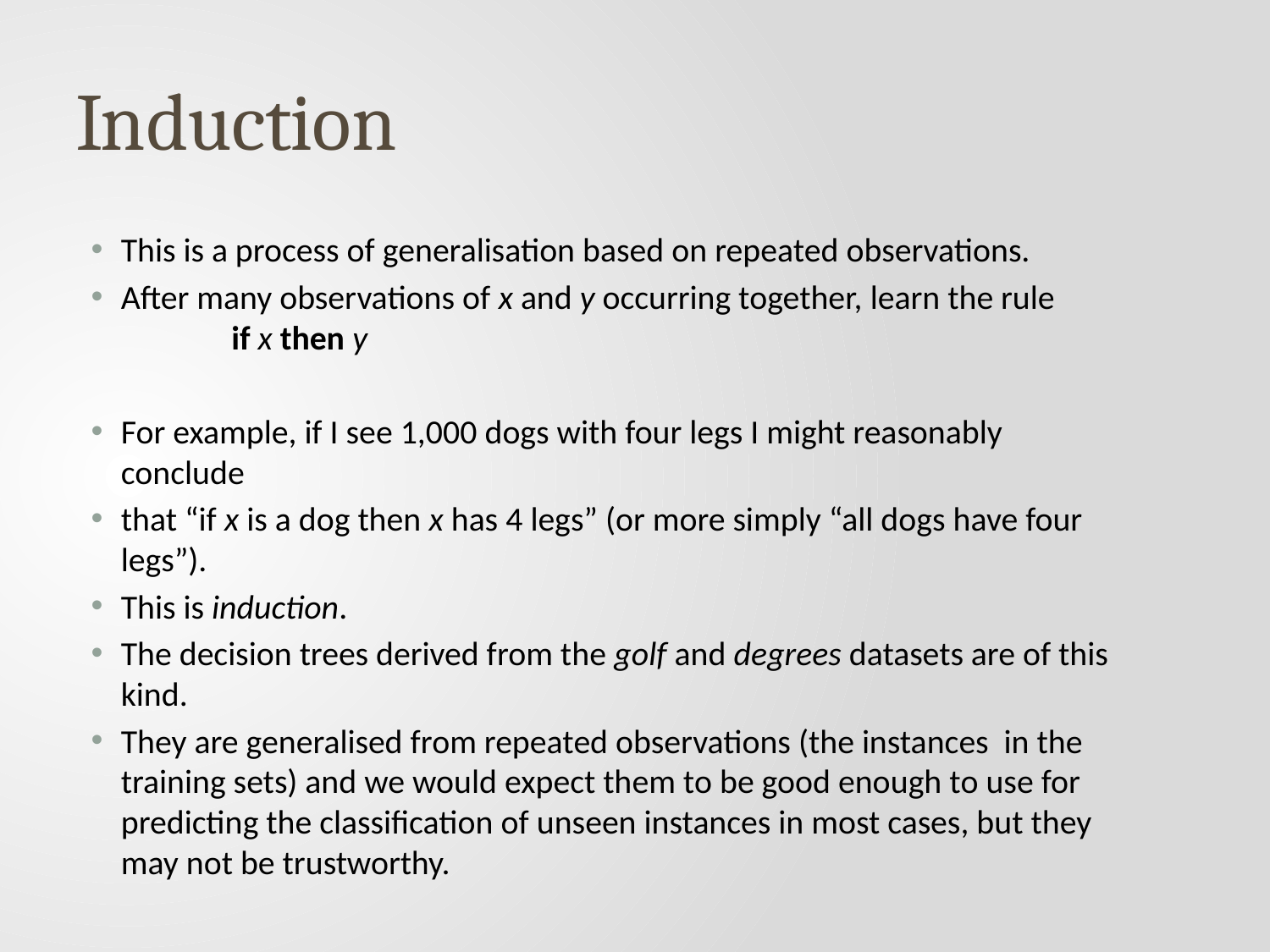

# Induction
This is a process of generalisation based on repeated observations.
After many observations of x and y occurring together, learn the rule 		if x then y

For example, if I see 1,000 dogs with four legs I might reasonably conclude
that “if x is a dog then x has 4 legs” (or more simply “all dogs have four legs”).
This is induction.
The decision trees derived from the golf and degrees datasets are of this kind.
They are generalised from repeated observations (the instances  in the training sets) and we would expect them to be good enough to use for predicting the classification of unseen instances in most cases, but they may not be trustworthy.